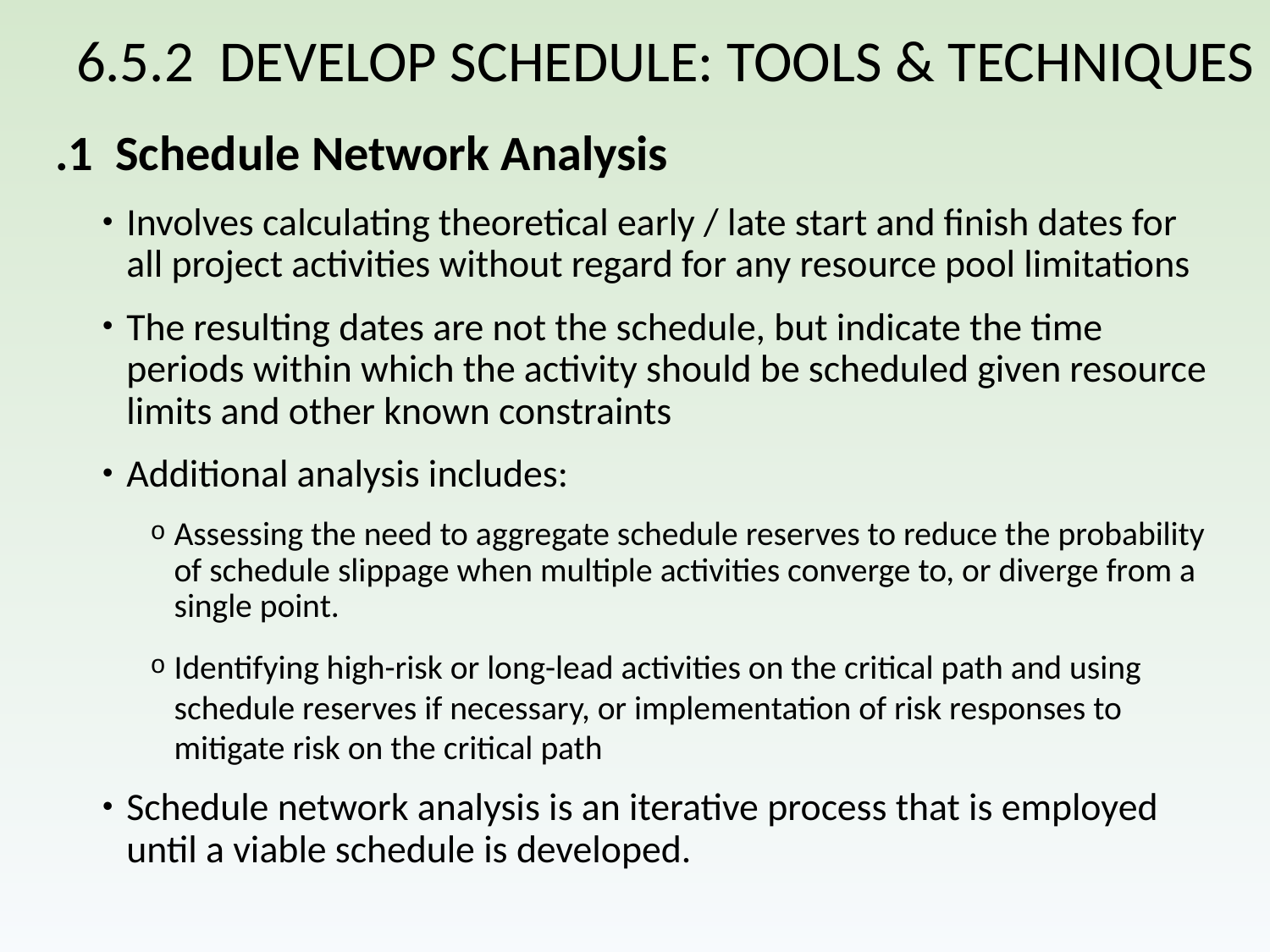

# 6.5.2  DEVELOP SCHEDULE: TOOLS & TECHNIQUES
.1  Schedule Network Analysis
Involves calculating theoretical early / late start and finish dates for all project activities without regard for any resource pool limitations
The resulting dates are not the schedule, but indicate the time periods within which the activity should be scheduled given resource limits and other known constraints
Additional analysis includes:
Assessing the need to aggregate schedule reserves to reduce the probability of schedule slippage when multiple activities converge to, or diverge from a single point.
Identifying high-risk or long-lead activities on the critical path and using schedule reserves if necessary, or implementation of risk responses to mitigate risk on the critical path
Schedule network analysis is an iterative process that is employed until a viable schedule is developed.